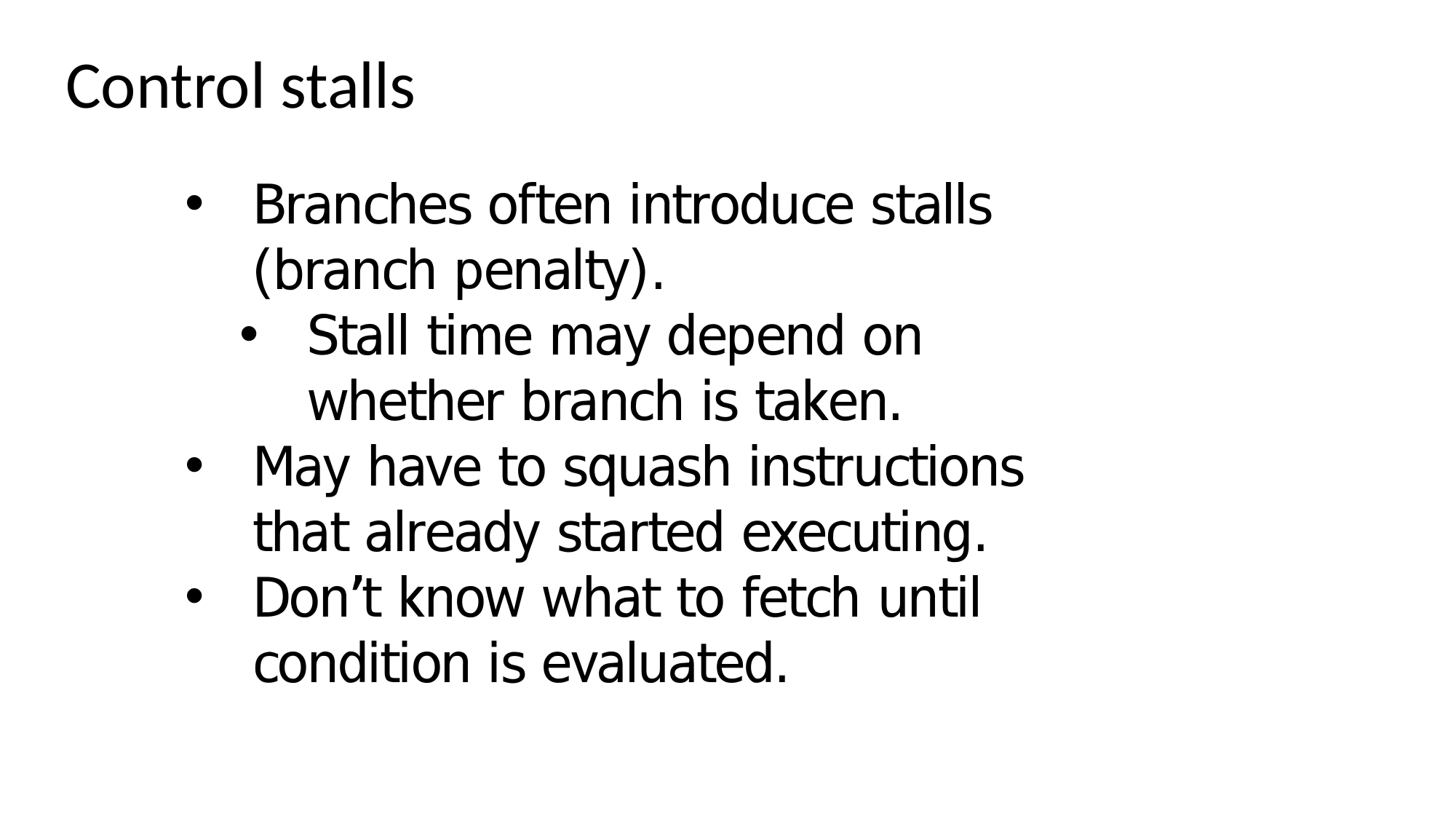

# Control stalls
Branches often introduce stalls (branch penalty).
Stall time may depend on whether branch is taken.
May have to squash instructions that already started executing.
Don’t know what to fetch until condition is evaluated.